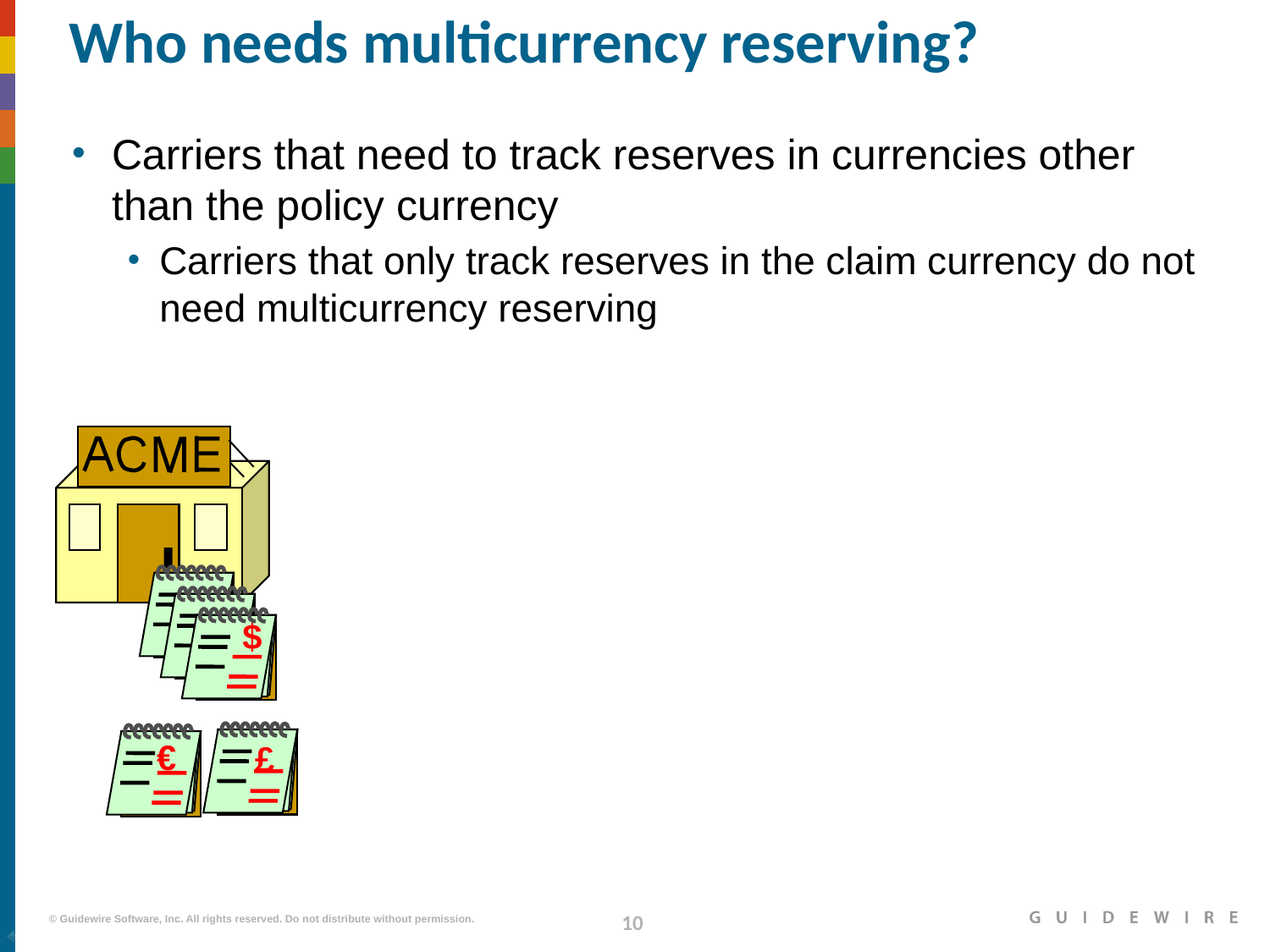

# Who needs multicurrency reserving?
Carriers that need to track reserves in currencies other  than the policy currency
Carriers that only track reserves in the claim currency do not need multicurrency reserving

$

€
£